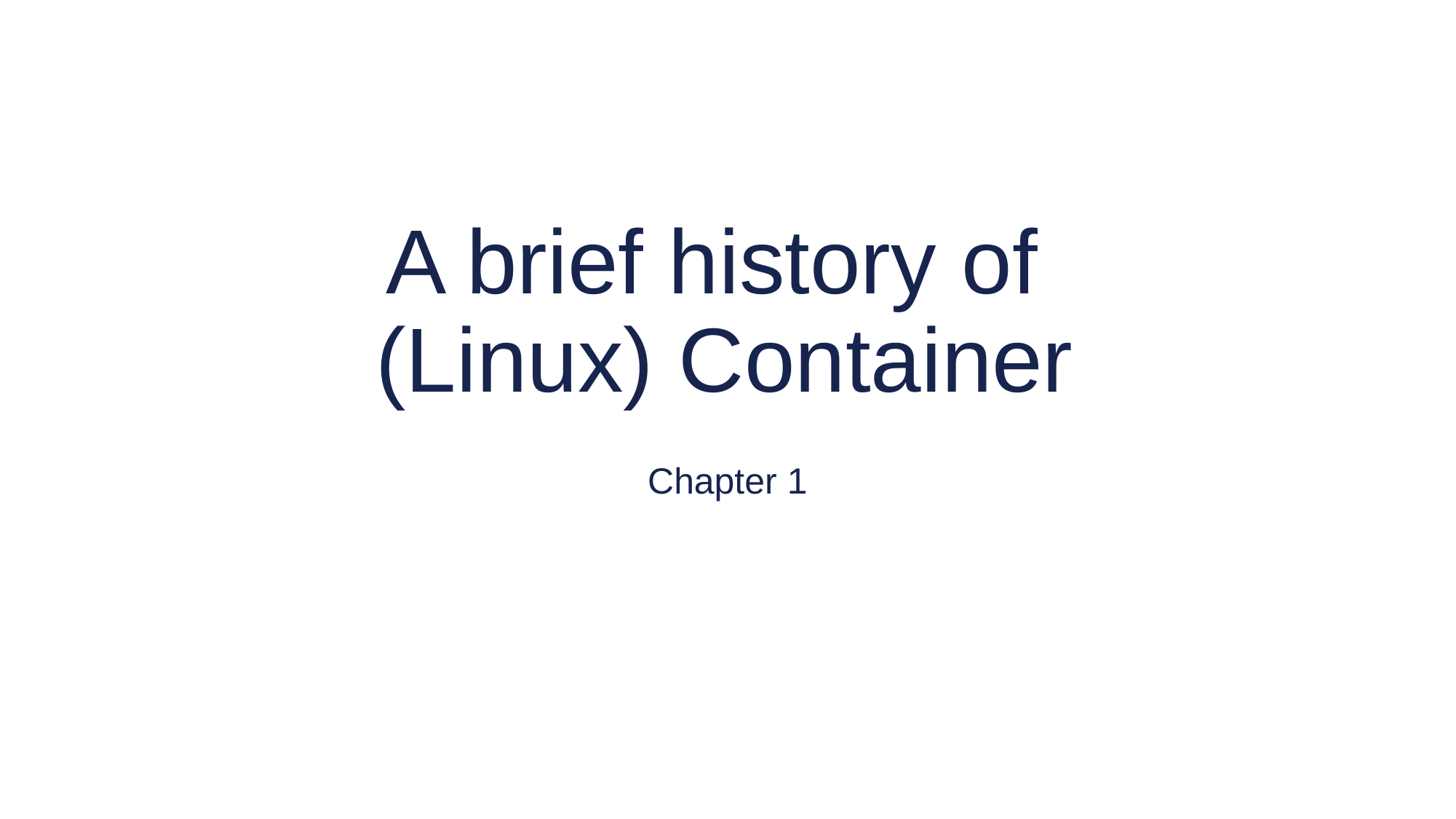

# A brief history of (Linux) Container
Chapter 1